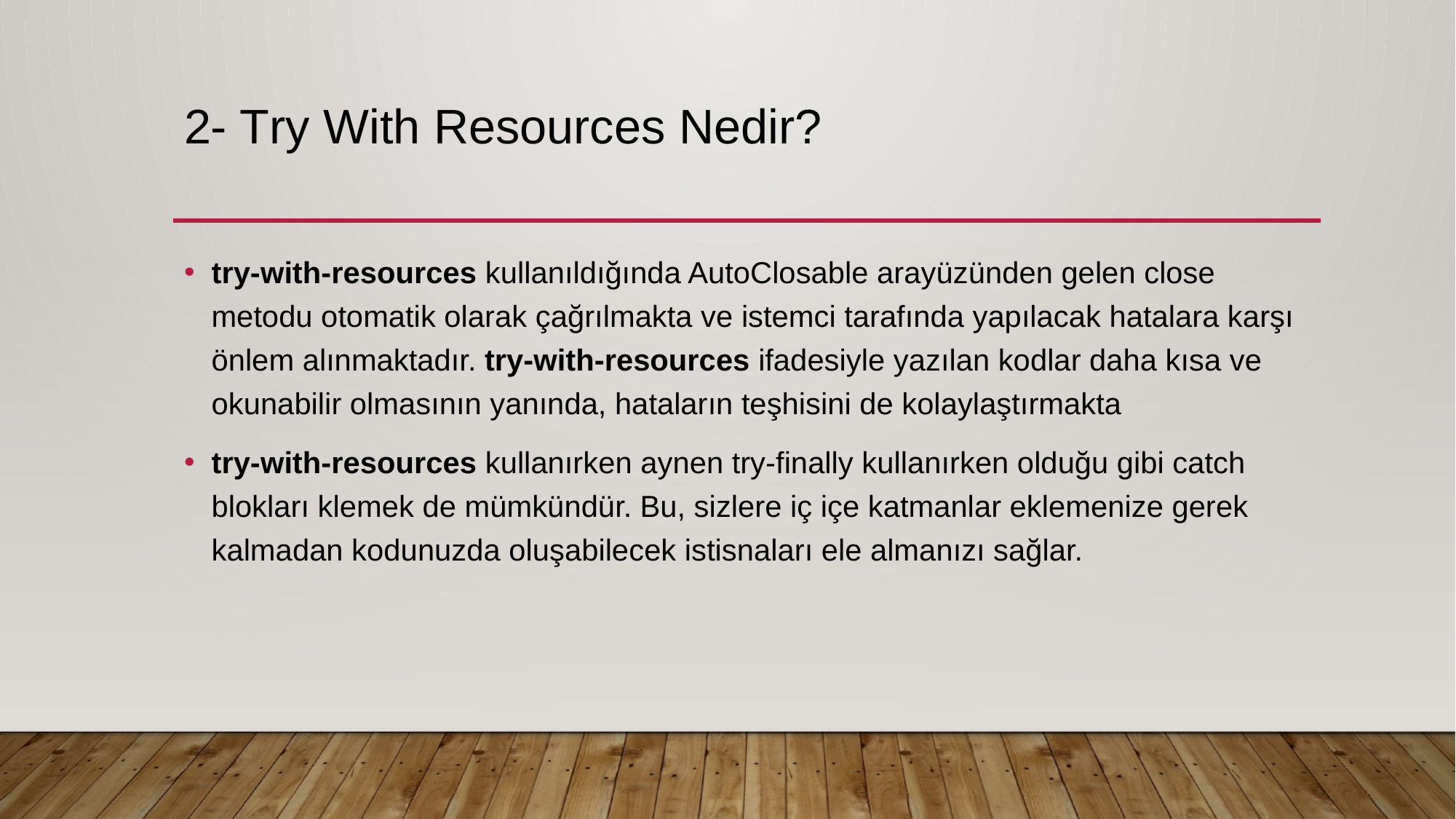

# 2- Try With Resources Nedir?
try-with-resources kullanıldığında AutoClosable arayüzünden gelen close metodu otomatik olarak çağrılmakta ve istemci tarafında yapılacak hatalara karşı önlem alınmaktadır. try-with-resources ifadesiyle yazılan kodlar daha kısa ve okunabilir olmasının yanında, hataların teşhisini de kolaylaştırmakta
try-with-resources kullanırken aynen try-finally kullanırken olduğu gibi catch blokları klemek de mümkündür. Bu, sizlere iç içe katmanlar eklemenize gerek kalmadan kodunuzda oluşabilecek istisnaları ele almanızı sağlar.